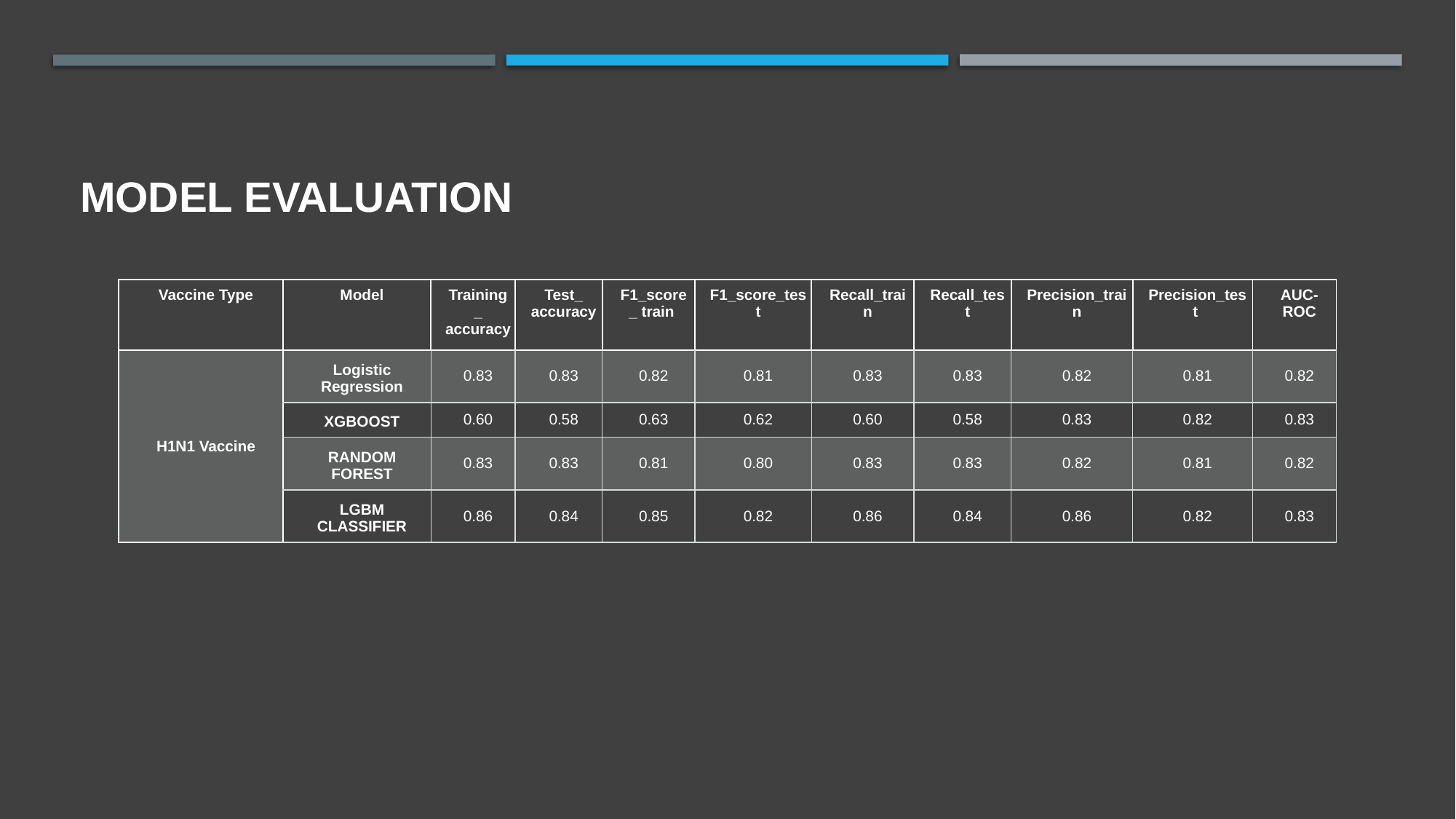

MODEL EVALUATION
| Vaccine Type | Model | Training\_ accuracy | Test\_ accuracy | F1\_score\_ train | F1\_score\_test | Recall\_train | Recall\_test | Precision\_train | Precision\_test | AUC-ROC |
| --- | --- | --- | --- | --- | --- | --- | --- | --- | --- | --- |
| H1N1 Vaccine | Logistic Regression | 0.83 | 0.83 | 0.82 | 0.81 | 0.83 | 0.83 | 0.82 | 0.81 | 0.82 |
|  | XGBOOST | 0.60 | 0.58 | 0.63 | 0.62 | 0.60 | 0.58 | 0.83 | 0.82 | 0.83 |
|  | RANDOM FOREST | 0.83 | 0.83 | 0.81 | 0.80 | 0.83 | 0.83 | 0.82 | 0.81 | 0.82 |
|  | LGBM CLASSIFIER | 0.86 | 0.84 | 0.85 | 0.82 | 0.86 | 0.84 | 0.86 | 0.82 | 0.83 |